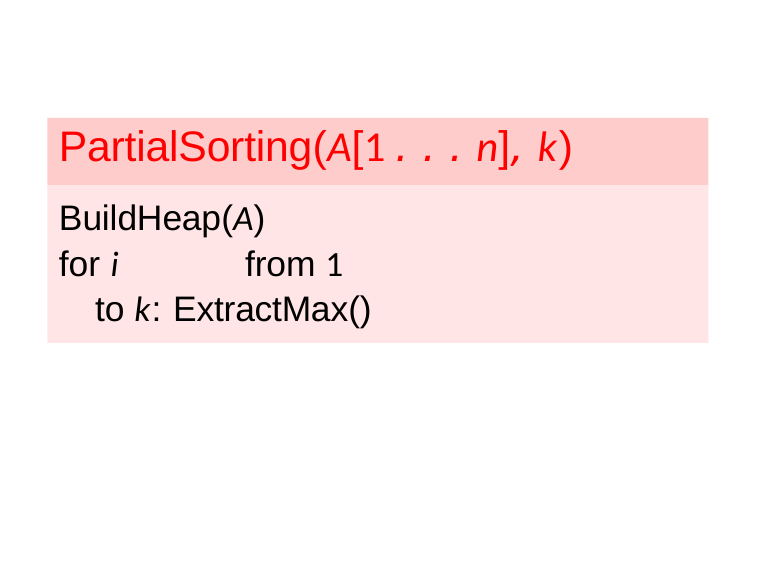

# PartialSorting(A[1 . . . n], k)

BuildHeap(A)
for i	from 1 to k: ExtractMax()